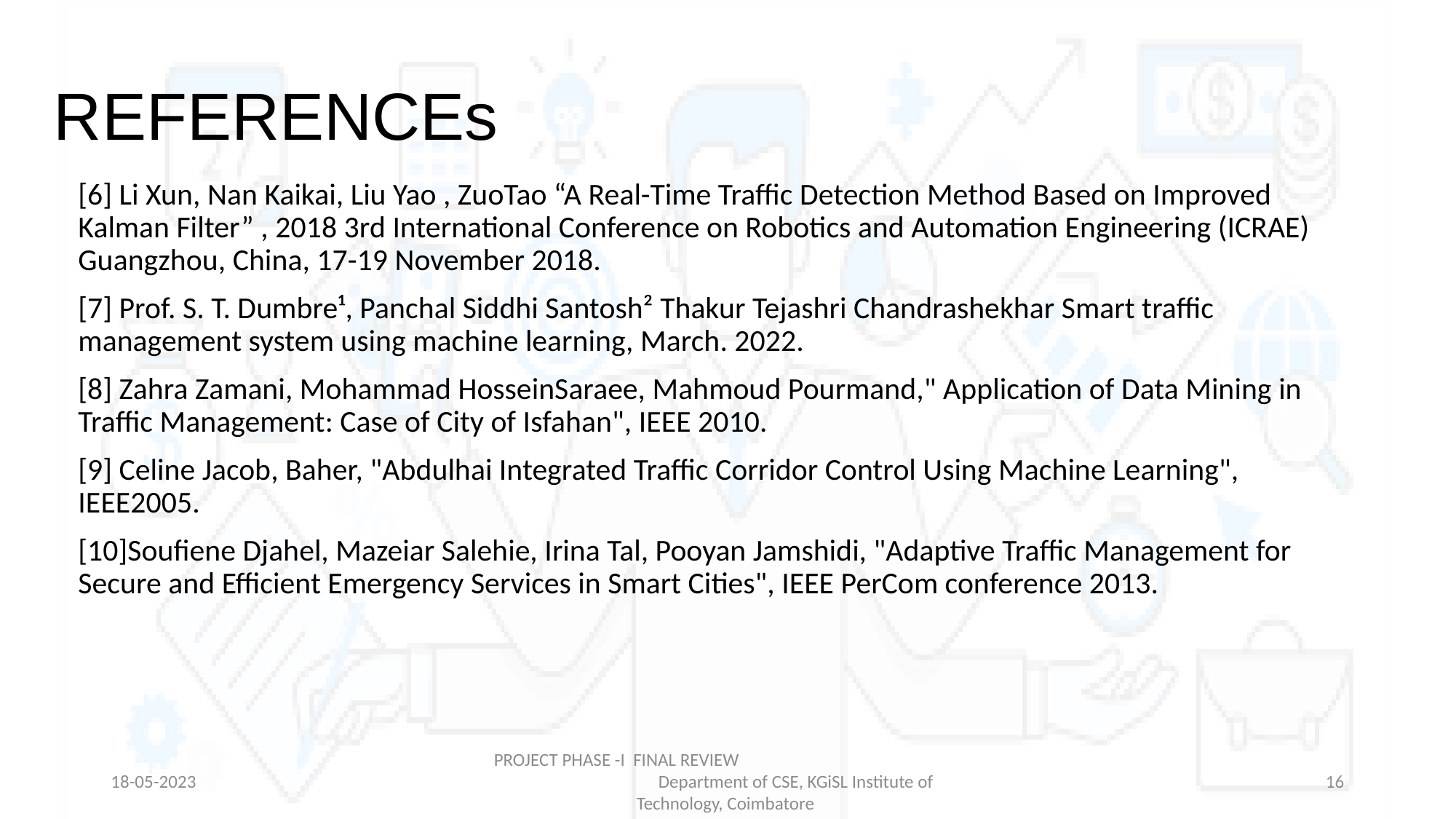

# REFERENCEs
[6] Li Xun, Nan Kaikai, Liu Yao , ZuoTao “A Real-Time Traffic Detection Method Based on Improved Kalman Filter” , 2018 3rd International Conference on Robotics and Automation Engineering (ICRAE) Guangzhou, China, 17-19 November 2018.
[7] Prof. S. T. Dumbre¹, Panchal Siddhi Santosh² Thakur Tejashri Chandrashekhar Smart traffic management system using machine learning, March. 2022.
[8] Zahra Zamani, Mohammad HosseinSaraee, Mahmoud Pourmand," Application of Data Mining in Traffic Management: Case of City of Isfahan", IEEE 2010.
[9] Celine Jacob, Baher, "Abdulhai Integrated Traffic Corridor Control Using Machine Learning", IEEE2005.
[10]Soufiene Djahel, Mazeiar Salehie, Irina Tal, Pooyan Jamshidi, "Adaptive Traffic Management for Secure and Efficient Emergency Services in Smart Cities", IEEE PerCom conference 2013.

18-05-2023
PROJECT PHASE -I  FINAL REVIEW                                                                                       Department of CSE, KGiSL Institute of Technology, Coimbatore
16